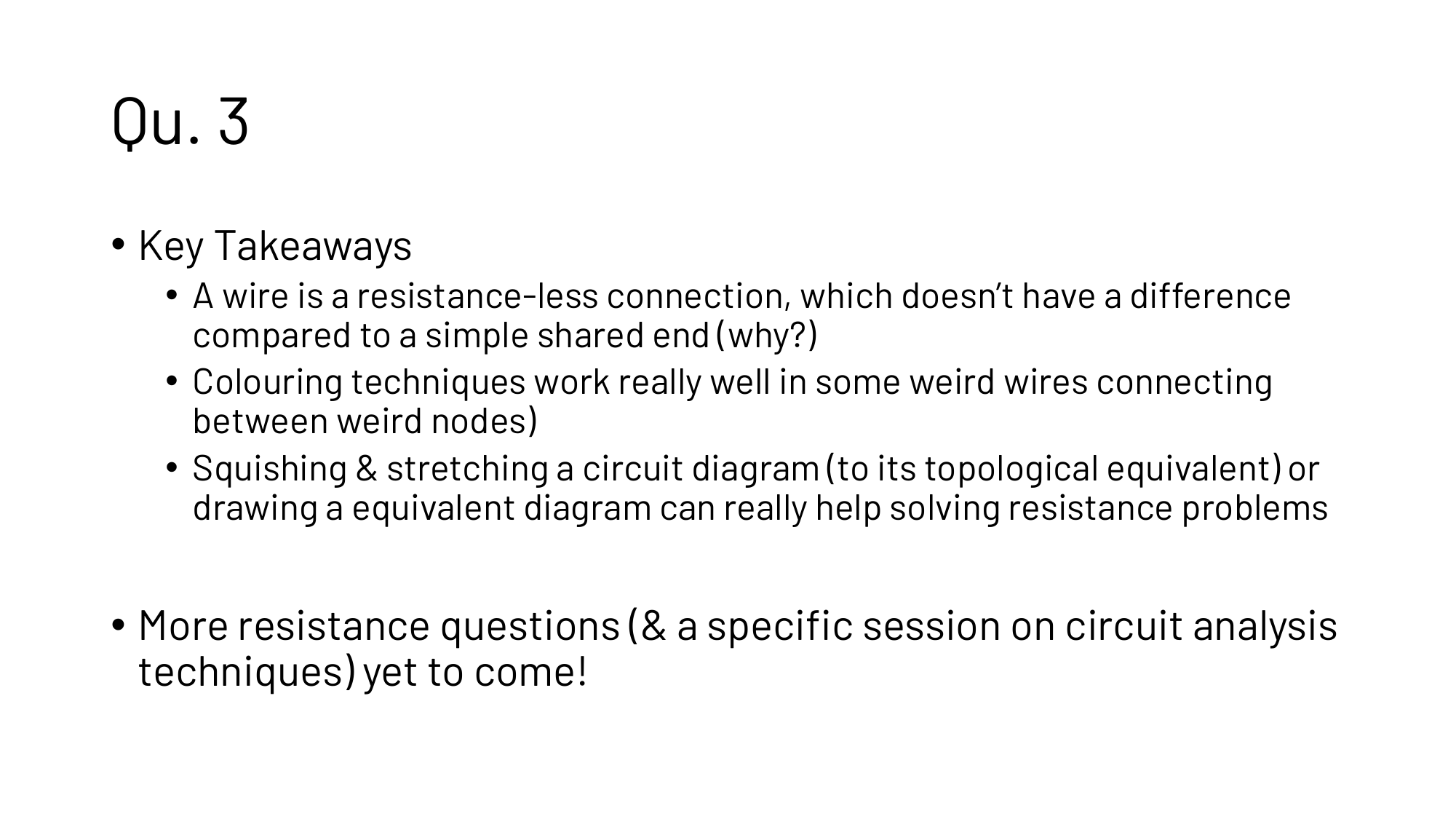

# Qu. 3
Key Takeaways
A wire is a resistance-less connection, which doesn’t have a difference compared to a simple shared end (why?)
Colouring techniques work really well in some weird wires connecting between weird nodes)
Squishing & stretching a circuit diagram (to its topological equivalent) or drawing a equivalent diagram can really help solving resistance problems

More resistance questions (& a specific session on circuit analysis techniques) yet to come!